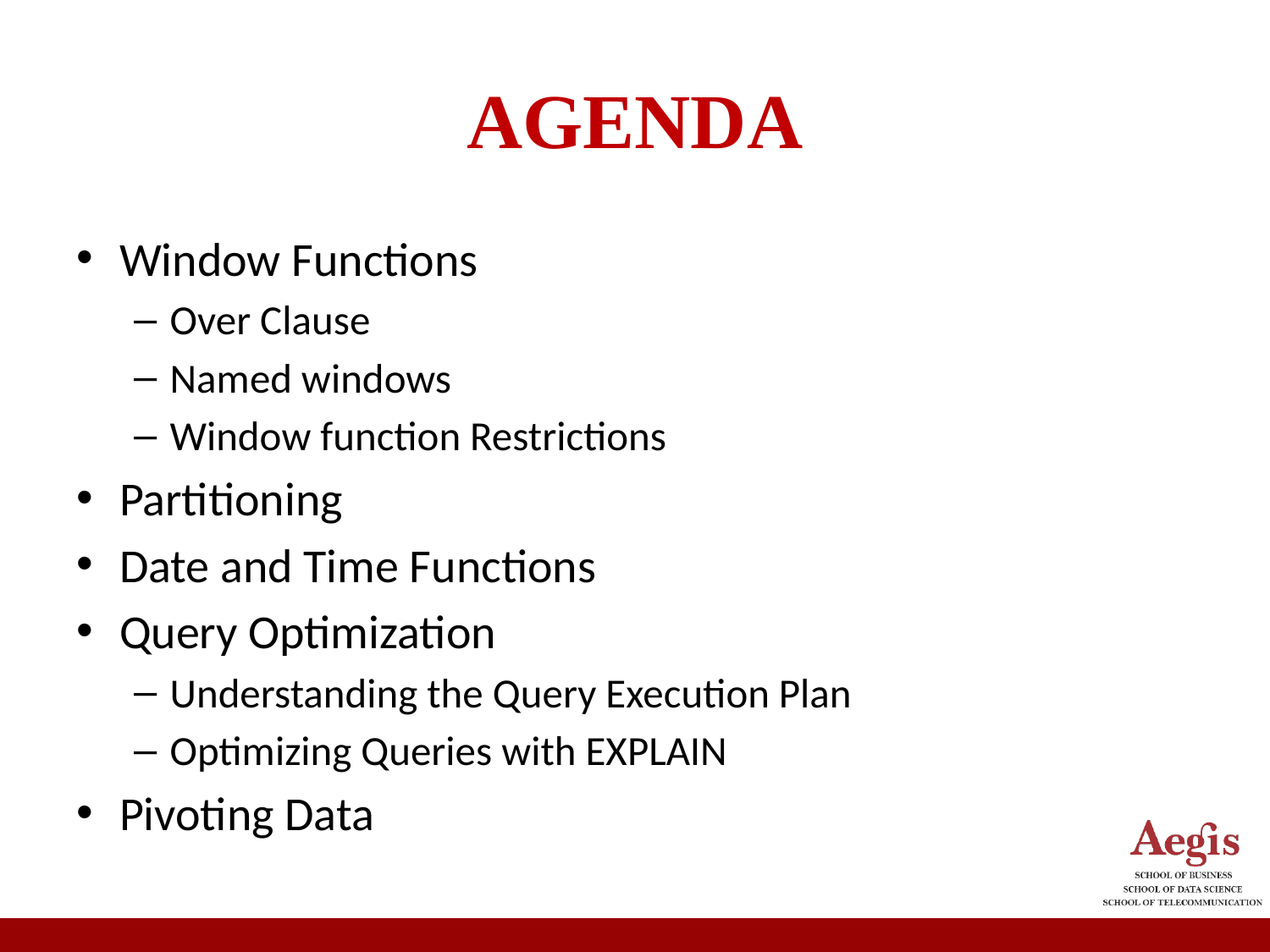

# AGENDA
Window Functions
Over Clause
Named windows
Window function Restrictions
Partitioning
Date and Time Functions
Query Optimization
Understanding the Query Execution Plan
Optimizing Queries with EXPLAIN
Pivoting Data